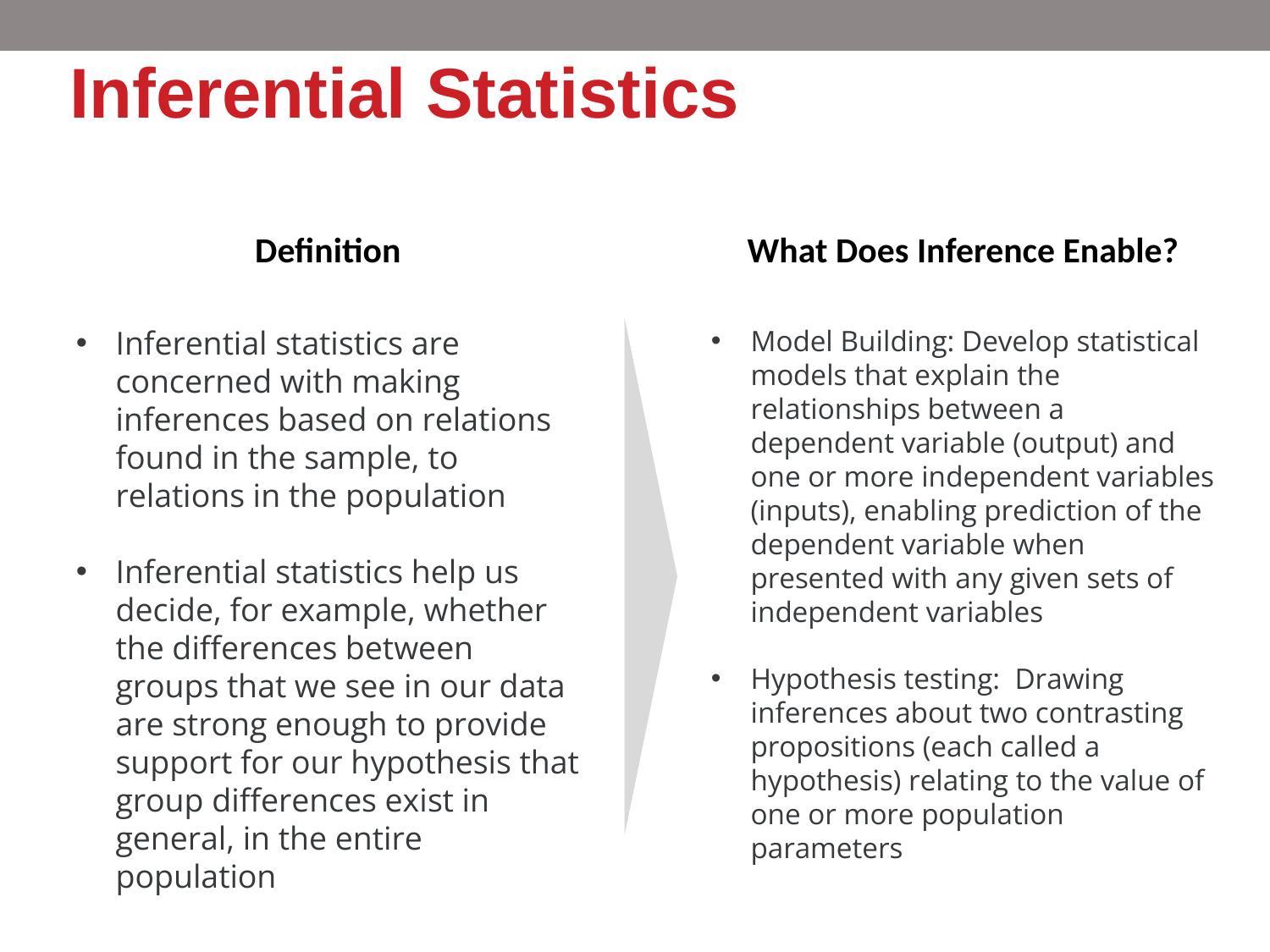

# Inferential Statistics
Definition
What Does Inference Enable?
Model Building: Develop statistical models that explain the relationships between a dependent variable (output) and one or more independent variables (inputs), enabling prediction of the dependent variable when presented with any given sets of independent variables

Hypothesis testing:  Drawing inferences about two contrasting propositions (each called a hypothesis) relating to the value of one or more population parameters
Inferential statistics are concerned with making inferences based on relations found in the sample, to relations in the population

Inferential statistics help us decide, for example, whether the differences between groups that we see in our data are strong enough to provide support for our hypothesis that group differences exist in general, in the entire population